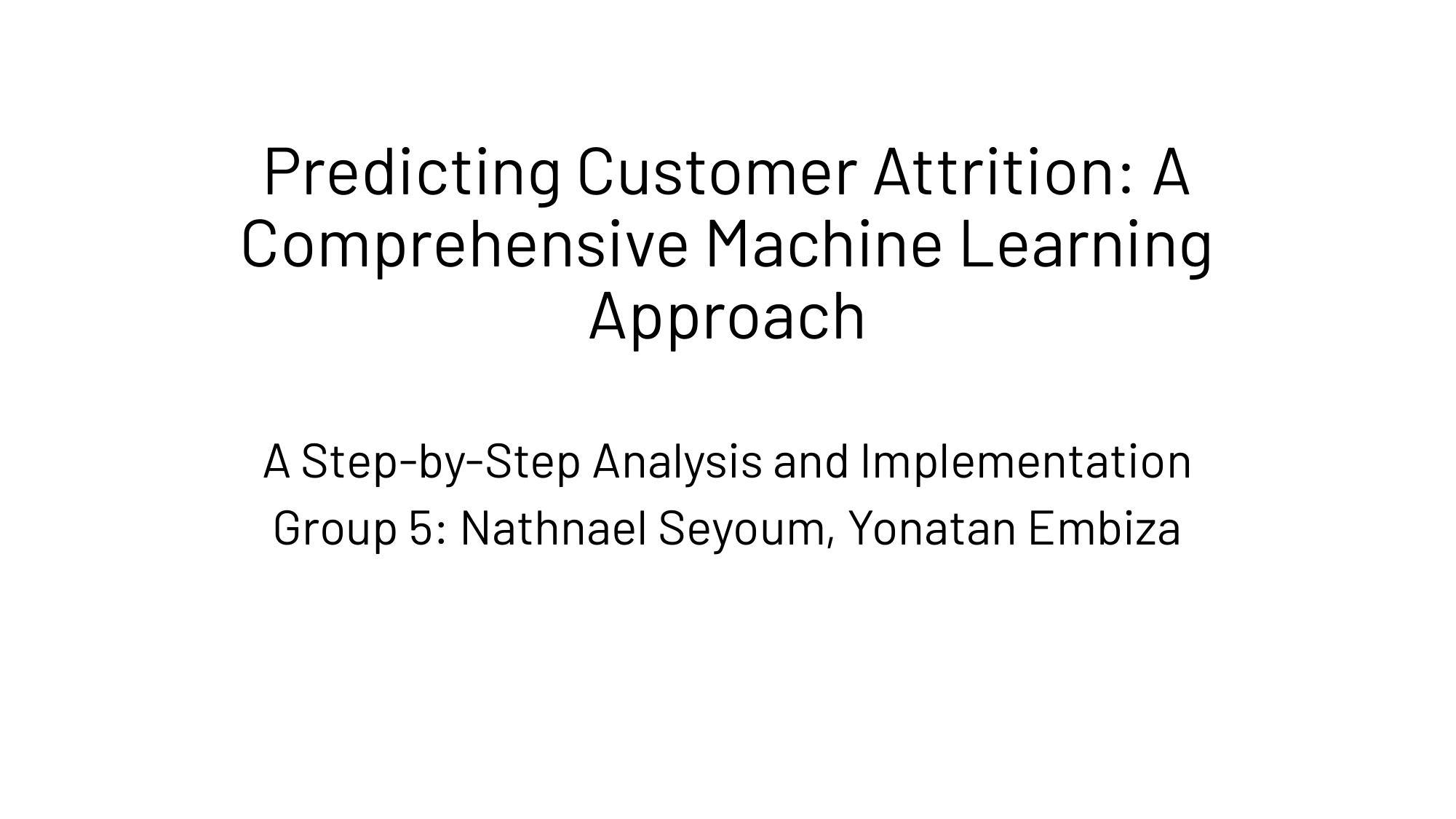

# Predicting Customer Attrition: A Comprehensive Machine Learning Approach
A Step-by-Step Analysis and Implementation
Group 5: Nathnael Seyoum, Yonatan Embiza